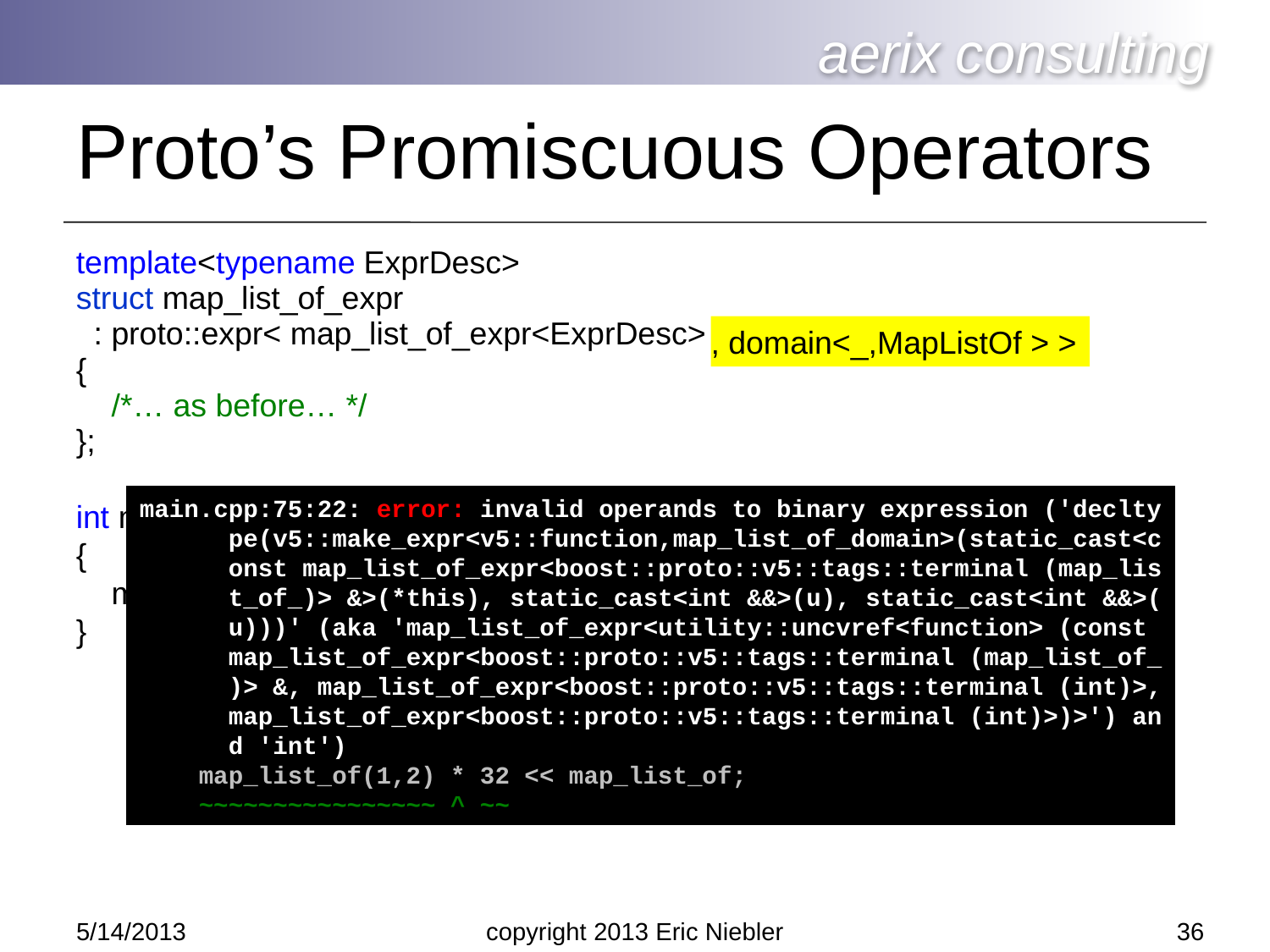

# Proto’s Promiscuous Operators
template<typename ExprDesc>
struct map_list_of_expr
  : proto::expr< map_list_of_expr<ExprDesc> >
{
    /*… as before… */
};

int main()
{
    map_list_of(1,2) * 32 << map_list_of; // WTF???!!!
}
, domain<_,MapListOf > >
main.cpp:75:22: error: invalid operands to binary expression ('declty
      pe(v5::make_expr<v5::function,map_list_of_domain>(static_cast<c
      onst map_list_of_expr<boost::proto::v5::tags::terminal (map_lis
      t_of_)> &>(*this), static_cast<int &&>(u), static_cast<int &&>(
      u)))' (aka 'map_list_of_expr<utility::uncvref<function> (const
      map_list_of_expr<boost::proto::v5::tags::terminal (map_list_of_
      )> &, map_list_of_expr<boost::proto::v5::tags::terminal (int)>,
      map_list_of_expr<boost::proto::v5::tags::terminal (int)>)>') an
      d 'int')
    map_list_of(1,2) * 32 << map_list_of;
    ~~~~~~~~~~~~~~~~ ^ ~~
36
5/14/2013
copyright 2013 Eric Niebler